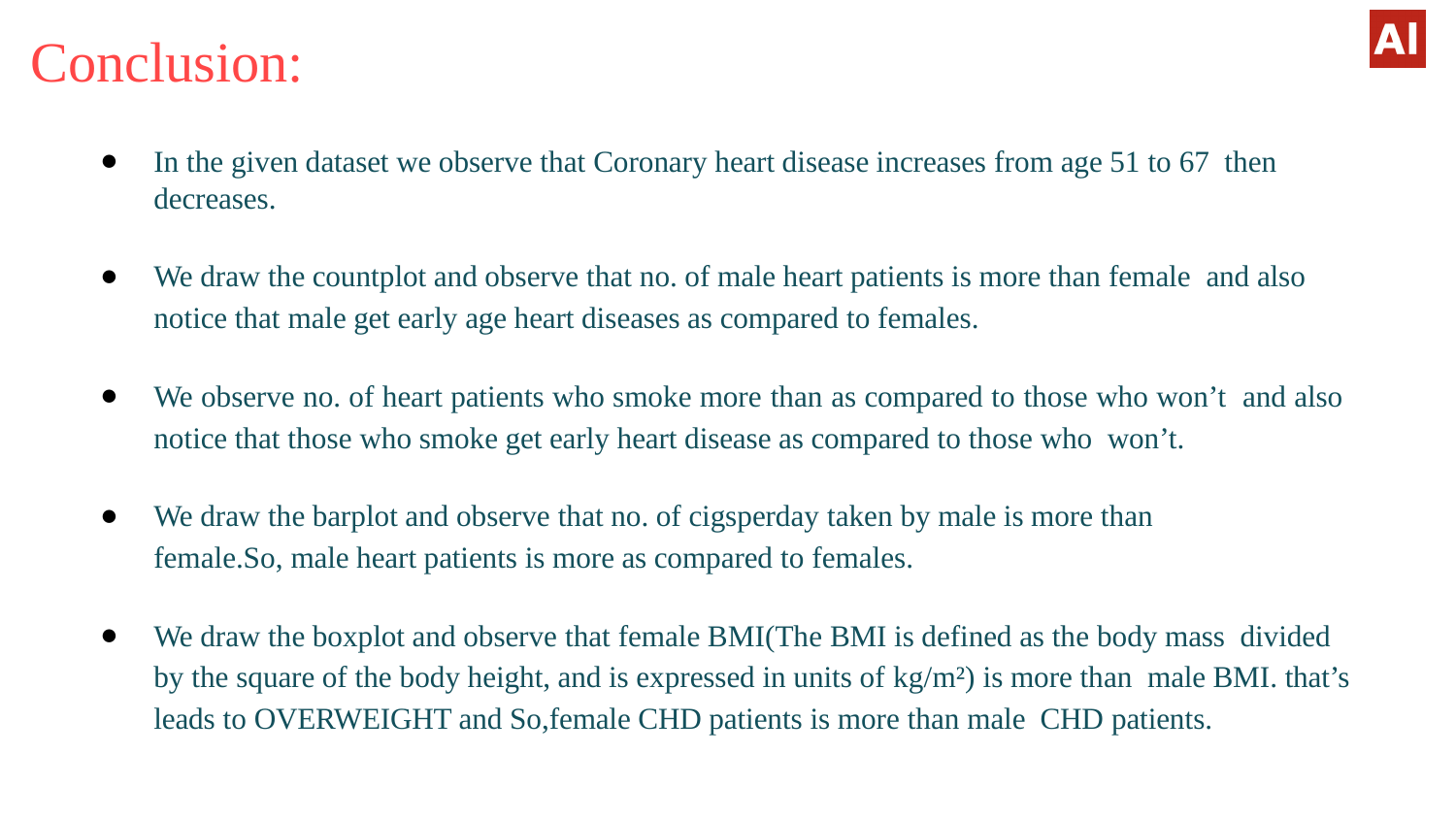

# Conclusion:
In the given dataset we observe that Coronary heart disease increases from age 51 to 67  then decreases.

We draw the countplot and observe that no. of male heart patients is more than female  and also notice that male get early age heart diseases as compared to females.

We observe no. of heart patients who smoke more than as compared to those who won’t  and also notice that those who smoke get early heart disease as compared to those who  won’t.

We draw the barplot and observe that no. of cigsperday taken by male is more than  female.So, male heart patients is more as compared to females.

We draw the boxplot and observe that female BMI(The BMI is defined as the body mass  divided by the square of the body height, and is expressed in units of kg/m²) is more than  male BMI. that’s leads to OVERWEIGHT and So,female CHD patients is more than male  CHD patients.